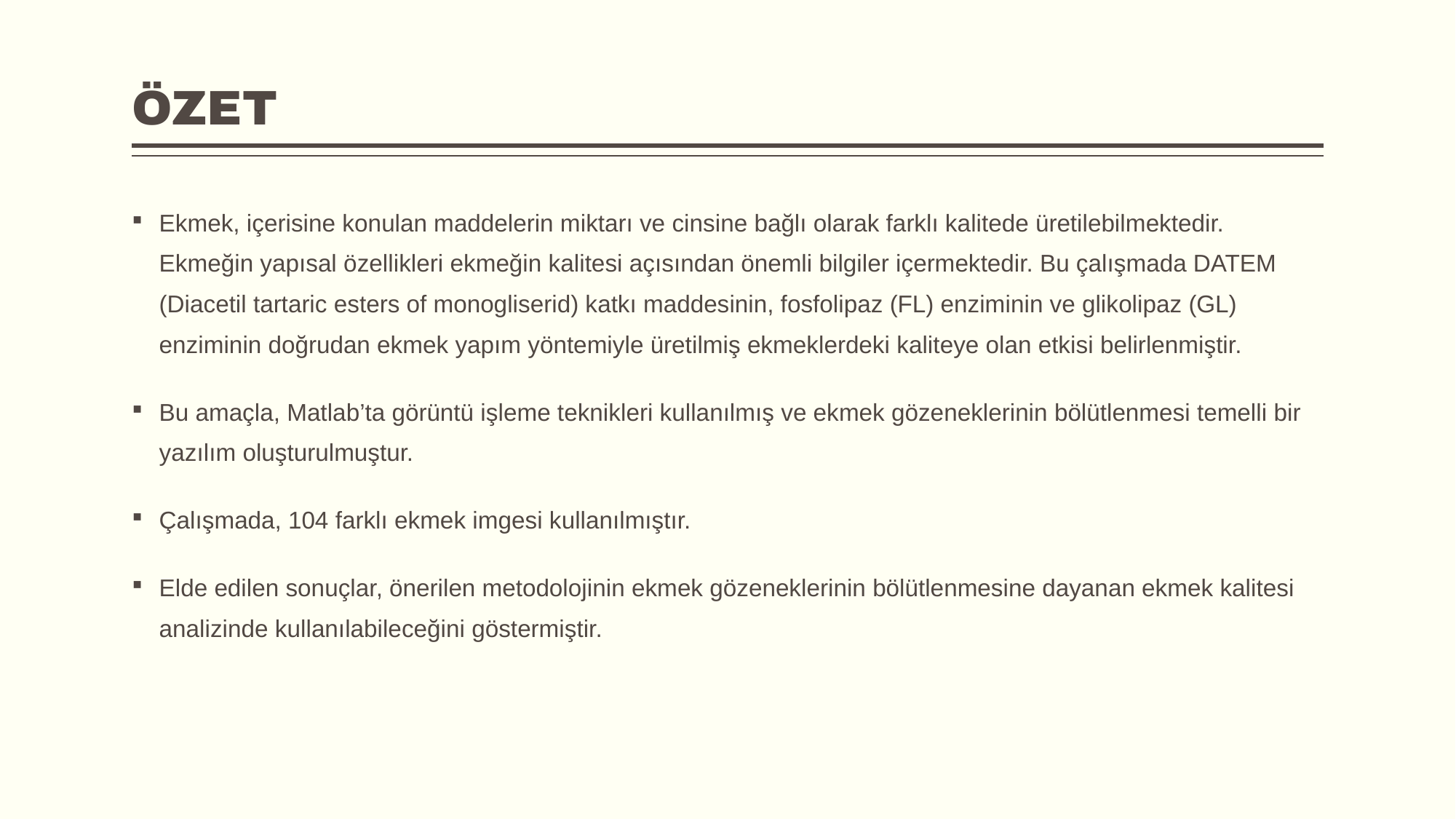

# ÖZET
Ekmek, içerisine konulan maddelerin miktarı ve cinsine bağlı olarak farklı kalitede üretilebilmektedir. Ekmeğin yapısal özellikleri ekmeğin kalitesi açısından önemli bilgiler içermektedir. Bu çalışmada DATEM (Diacetil tartaric esters of monogliserid) katkı maddesinin, fosfolipaz (FL) enziminin ve glikolipaz (GL) enziminin doğrudan ekmek yapım yöntemiyle üretilmiş ekmeklerdeki kaliteye olan etkisi belirlenmiştir.
Bu amaçla, Matlab’ta görüntü işleme teknikleri kullanılmış ve ekmek gözeneklerinin bölütlenmesi temelli bir yazılım oluşturulmuştur.
Çalışmada, 104 farklı ekmek imgesi kullanılmıştır.
Elde edilen sonuçlar, önerilen metodolojinin ekmek gözeneklerinin bölütlenmesine dayanan ekmek kalitesi analizinde kullanılabileceğini göstermiştir.